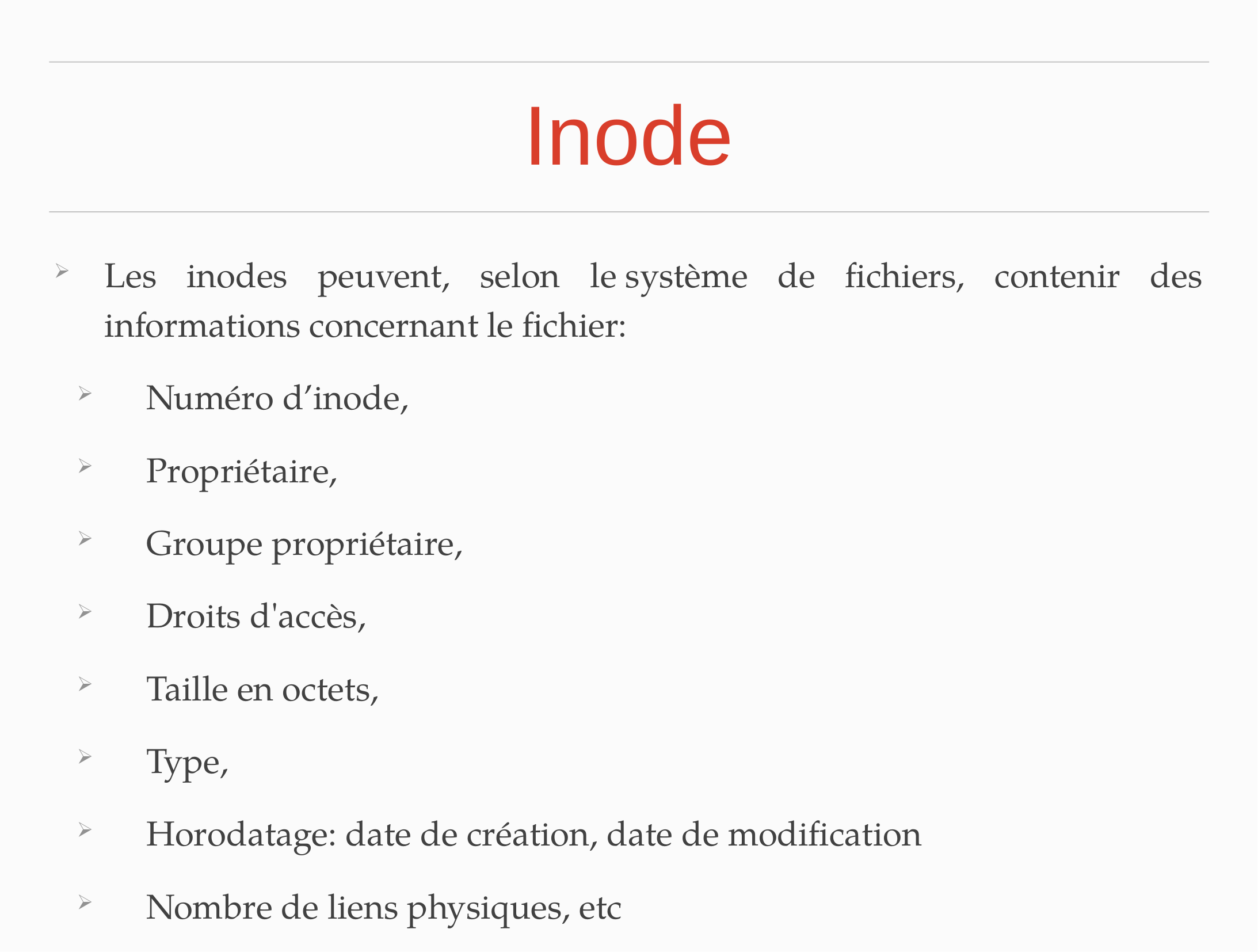

# Inode
Les inodes peuvent, selon le système de fichiers, contenir des informations concernant le fichier:
Numéro d’inode,
Propriétaire,
Groupe propriétaire,
Droits d'accès,
Taille en octets,
Type,
Horodatage: date de création, date de modification
Nombre de liens physiques, etc